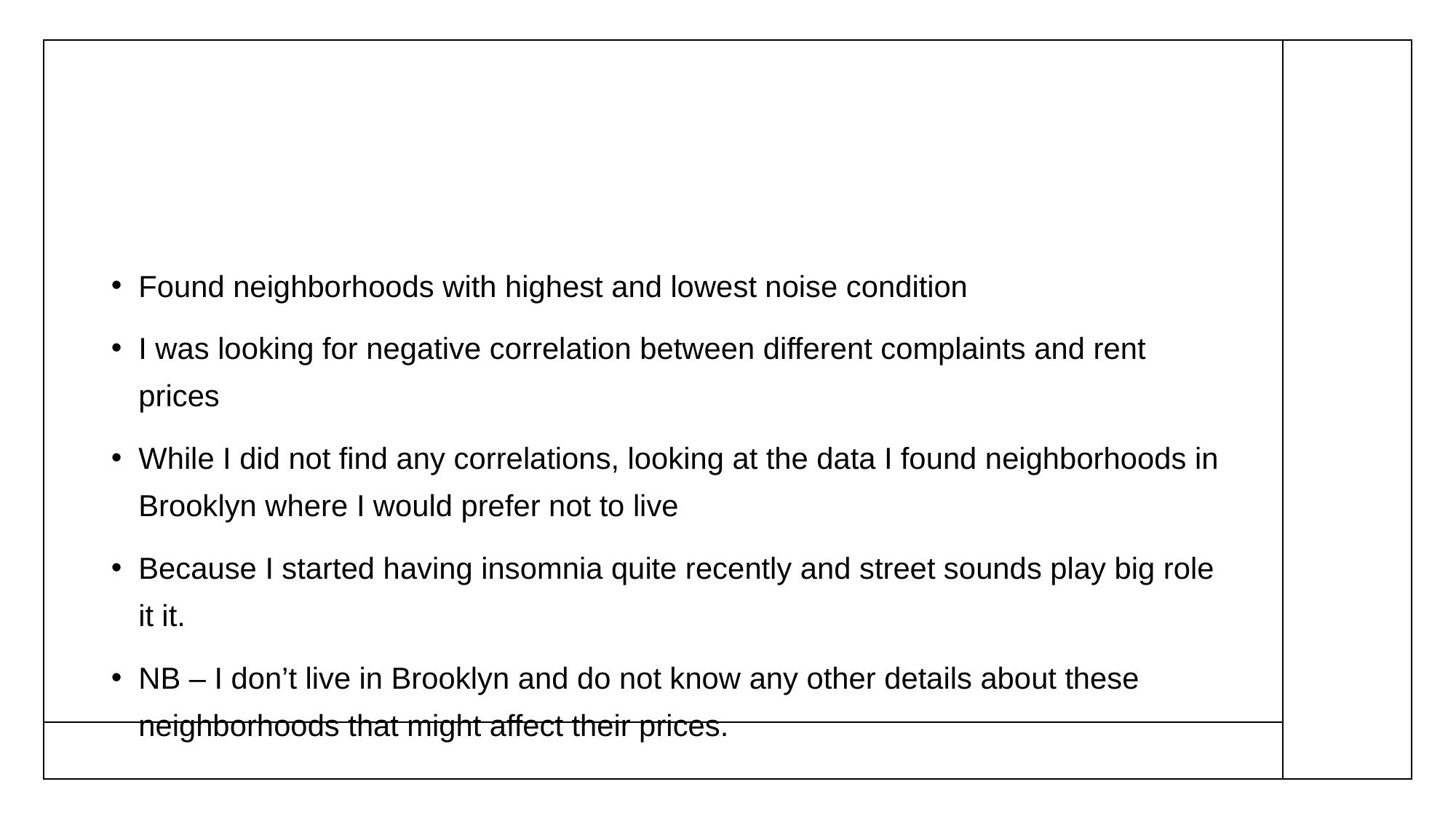

#
Found neighborhoods with highest and lowest noise condition
I was looking for negative correlation between different complaints and rent prices
While I did not find any correlations, looking at the data I found neighborhoods in Brooklyn where I would prefer not to live
Because I started having insomnia quite recently and street sounds play big role it it.
NB – I don’t live in Brooklyn and do not know any other details about these neighborhoods that might affect their prices.